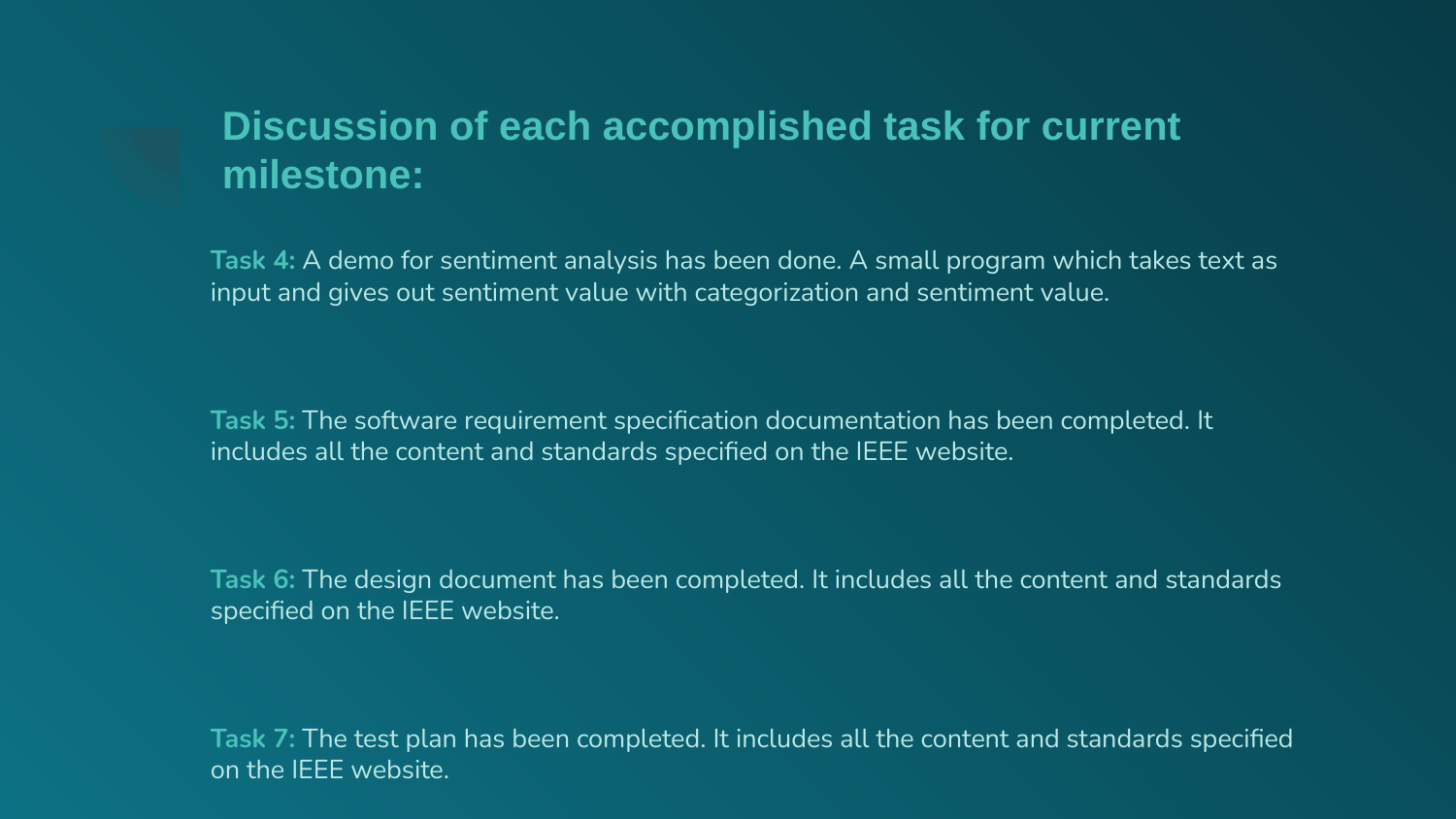

# Discussion of each accomplished task for current milestone:
Task 4: A demo for sentiment analysis has been done. A small program which takes text as input and gives out sentiment value with categorization and sentiment value.

Task 5: The software requirement specification documentation has been completed. It includes all the content and standards specified on the IEEE website.

Task 6: The design document has been completed. It includes all the content and standards specified on the IEEE website.

Task 7: The test plan has been completed. It includes all the content and standards specified on the IEEE website.